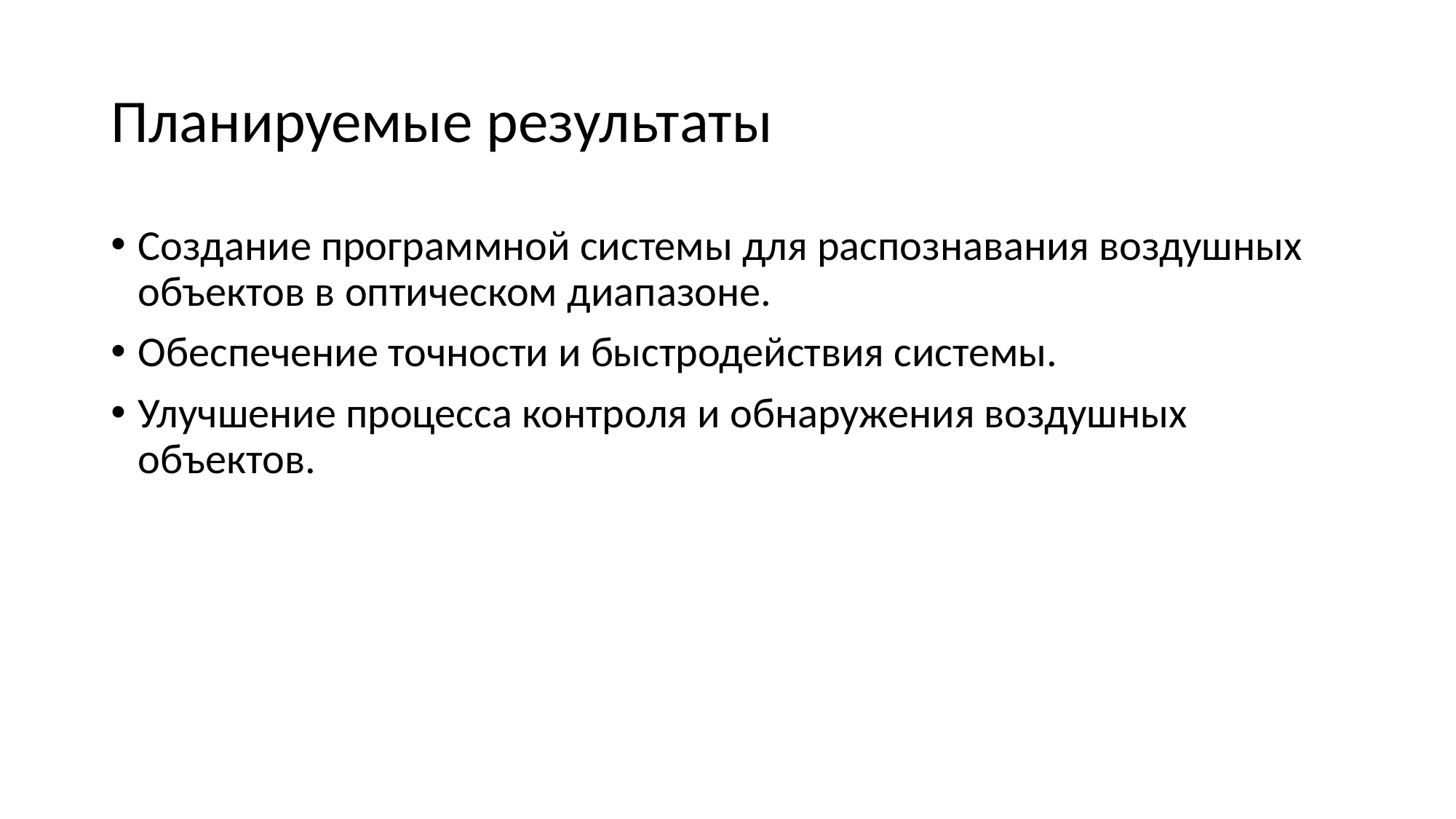

# Планируемые результаты
Создание программной системы для распознавания воздушных объектов в оптическом диапазоне.
Обеспечение точности и быстродействия системы.
Улучшение процесса контроля и обнаружения воздушных объектов.